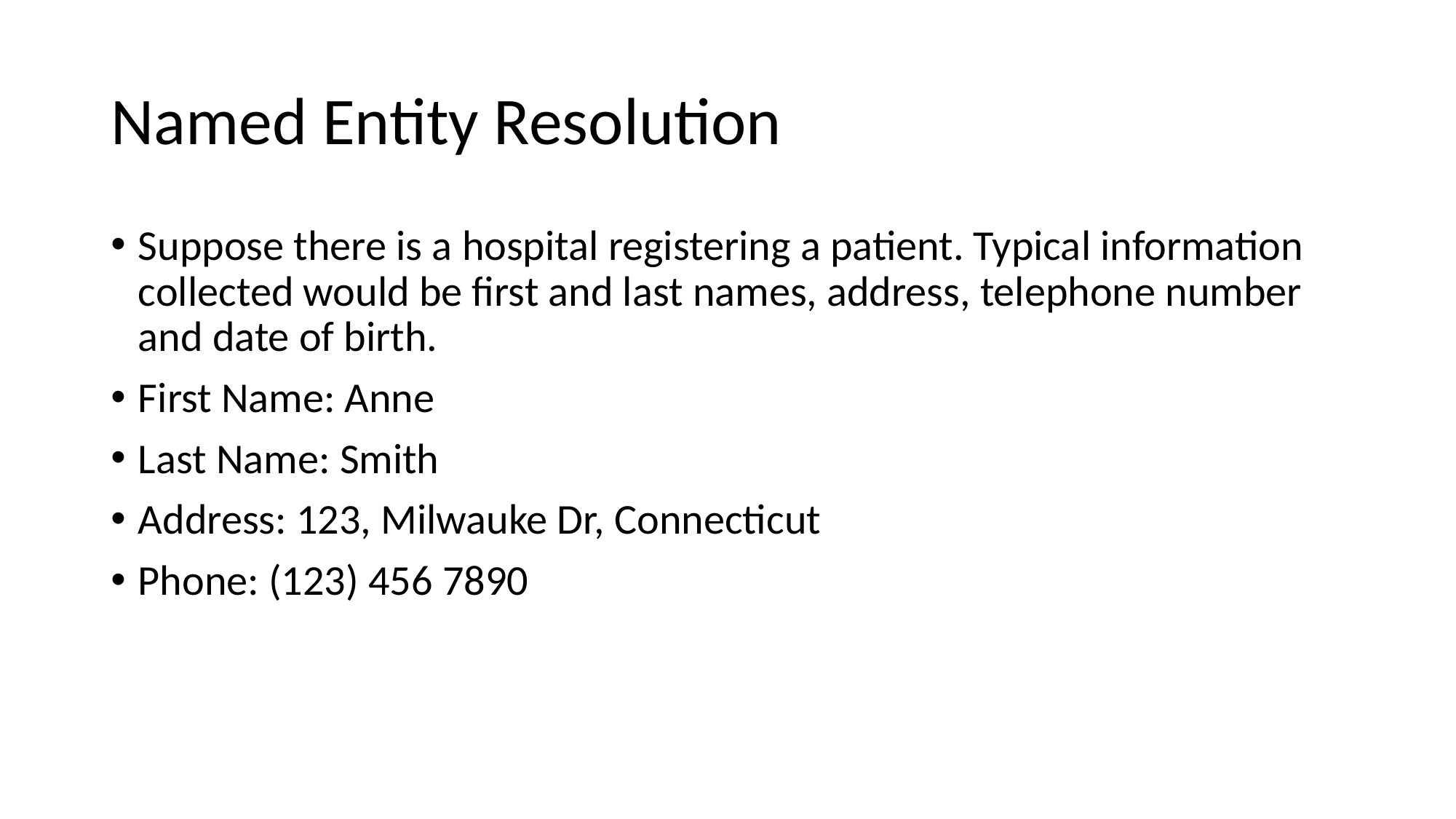

# Named Entity Resolution
Suppose there is a hospital registering a patient. Typical information collected would be first and last names, address, telephone number and date of birth.
First Name: Anne
Last Name: Smith
Address: 123, Milwauke Dr, Connecticut
Phone: (123) 456 7890